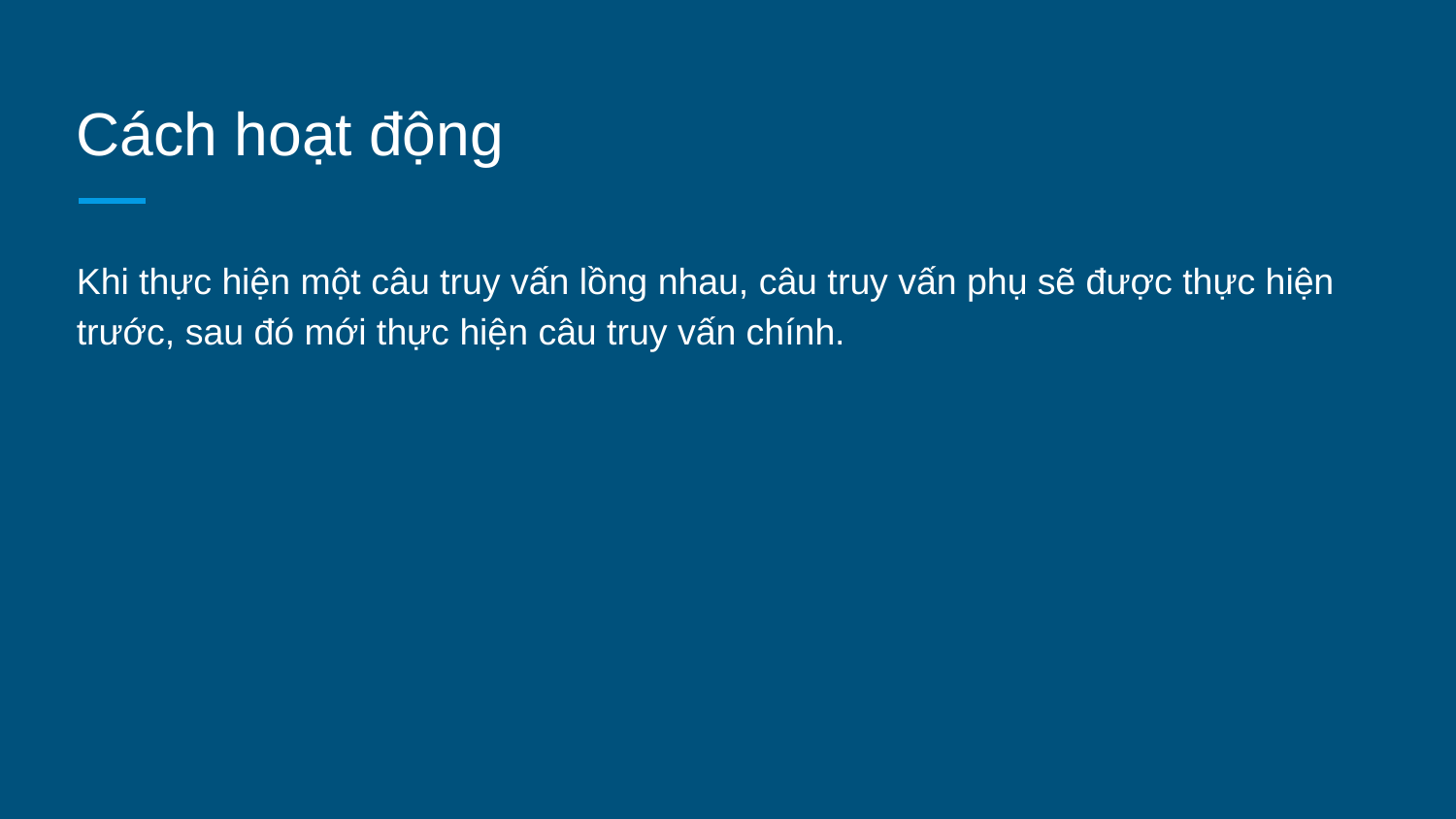

# Cách hoạt động
Khi thực hiện một câu truy vấn lồng nhau, câu truy vấn phụ sẽ được thực hiện trước, sau đó mới thực hiện câu truy vấn chính.